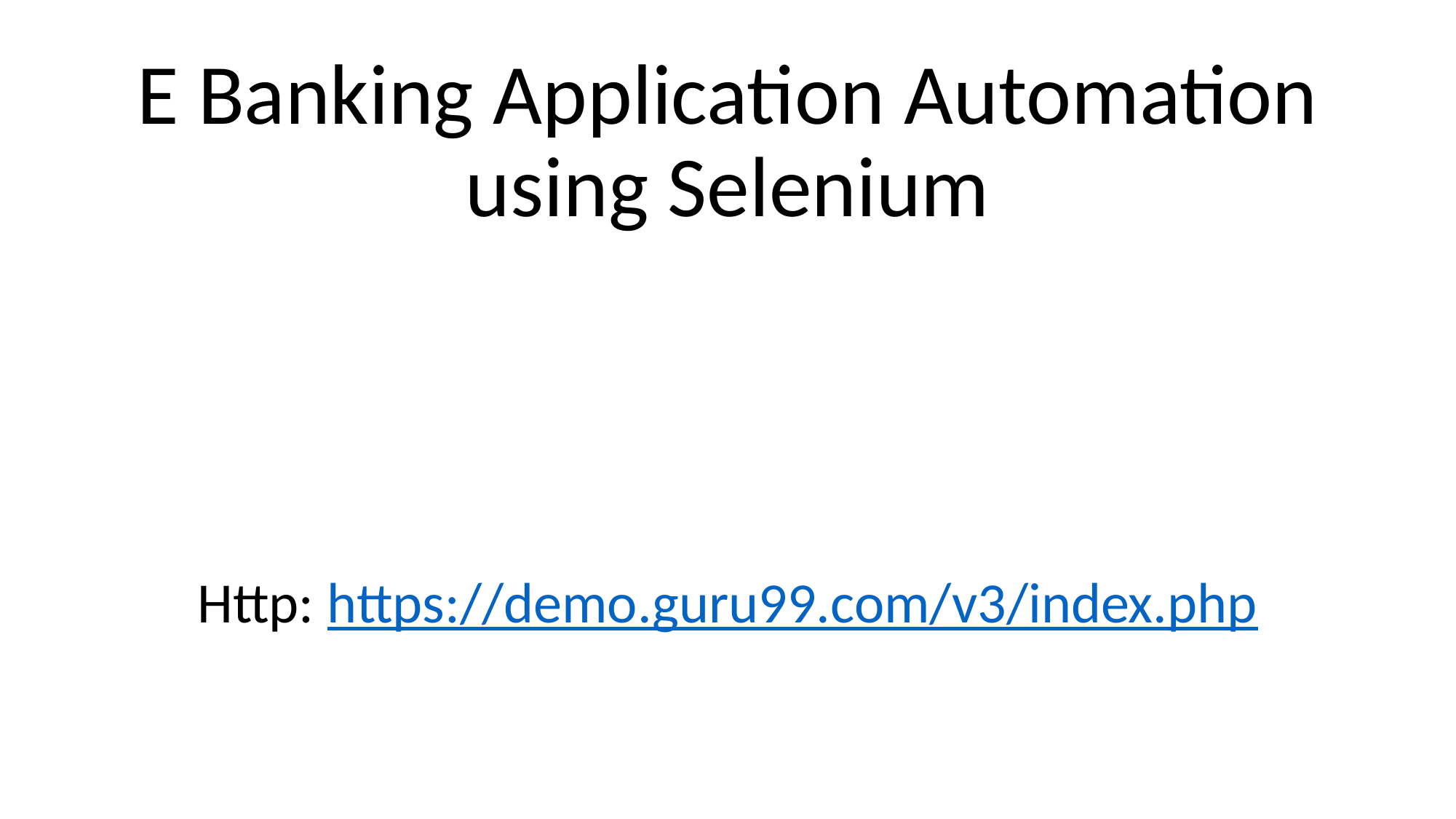

# E Banking Application Automation using Selenium Http: https://demo.guru99.com/v3/index.php